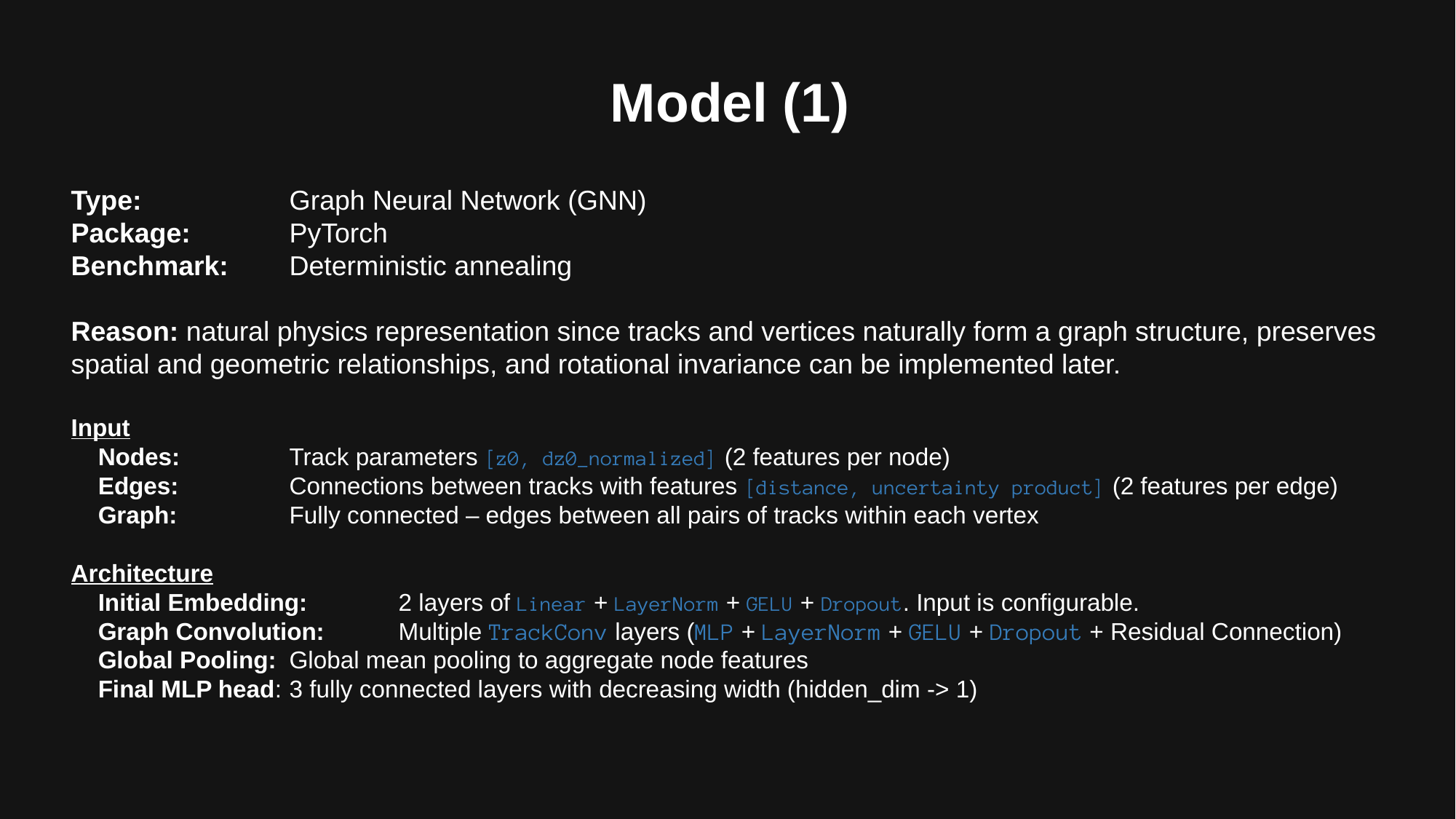

Model (1)
Type: 		Graph Neural Network (GNN)
Package: 	PyTorch
Benchmark: 	Deterministic annealing

Reason: natural physics representation since tracks and vertices naturally form a graph structure, preserves spatial and geometric relationships, and rotational invariance can be implemented later.

Input
    Nodes: 	Track parameters [z0, dz0_normalized] (2 features per node)
    Edges: 	Connections between tracks with features [distance, uncertainty product] (2 features per edge)
    Graph: 	Fully connected – edges between all pairs of tracks within each vertex

Architecture
    Initial Embedding: 	2 layers of Linear + LayerNorm + GELU + Dropout. Input is configurable.
    Graph Convolution: 	Multiple TrackConv layers (MLP + LayerNorm + GELU + Dropout + Residual Connection)
    Global Pooling: 	Global mean pooling to aggregate node features
    Final MLP head: 	3 fully connected layers with decreasing width (hidden_dim -> 1)